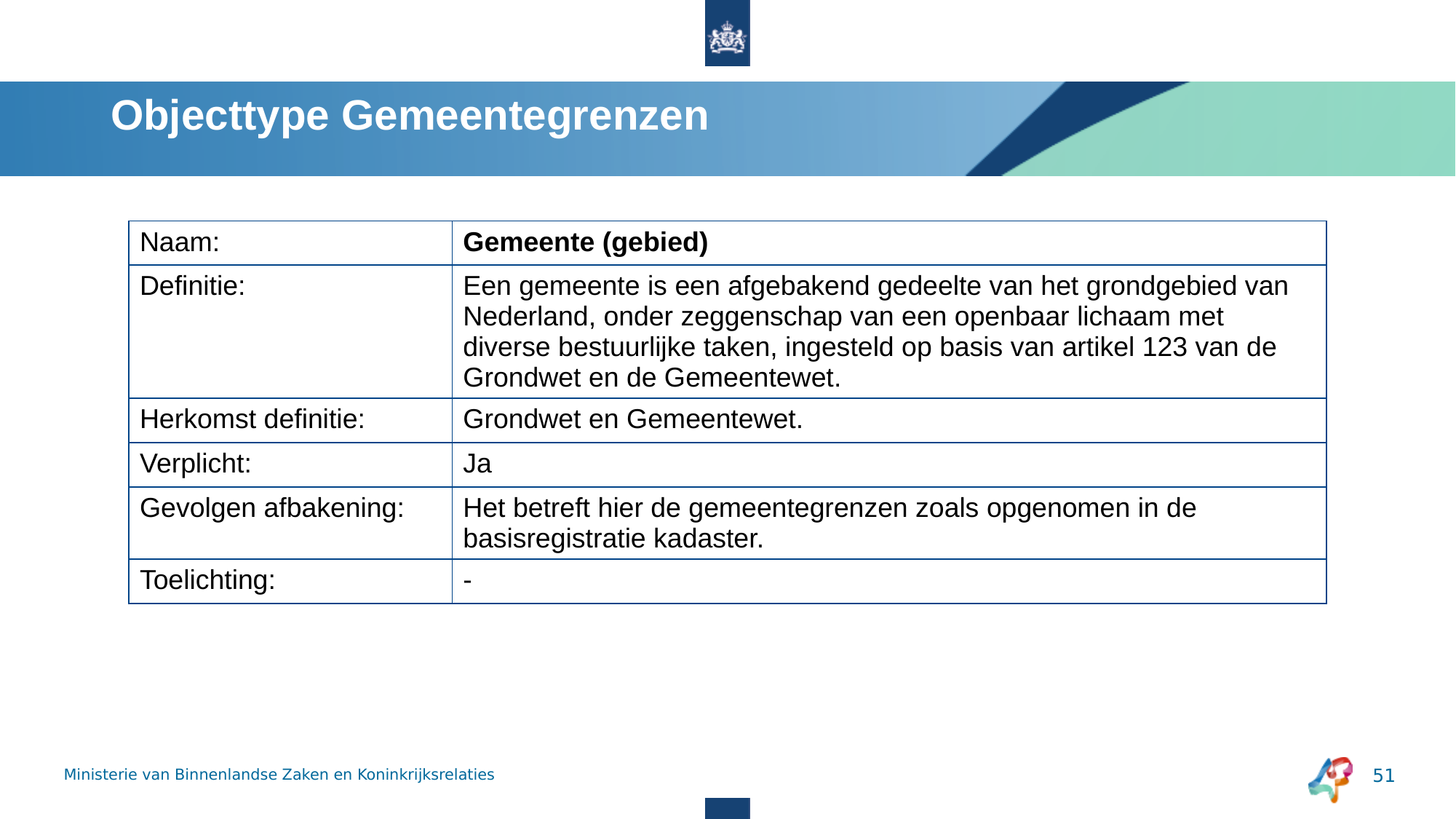

# Objecttype Gemeentegrenzen
| Naam: | Gemeente (gebied) |
| --- | --- |
| Definitie: | Een gemeente is een afgebakend gedeelte van het grondgebied van Nederland, onder zeggenschap van een openbaar lichaam met diverse bestuurlijke taken, ingesteld op basis van artikel 123 van de Grondwet en de Gemeentewet. |
| Herkomst definitie: | Grondwet en Gemeentewet. |
| Verplicht: | Ja |
| Gevolgen afbakening: | Het betreft hier de gemeentegrenzen zoals opgenomen in de basisregistratie kadaster. |
| Toelichting: | - |
Ministerie van Binnenlandse Zaken en Koninkrijksrelaties
51